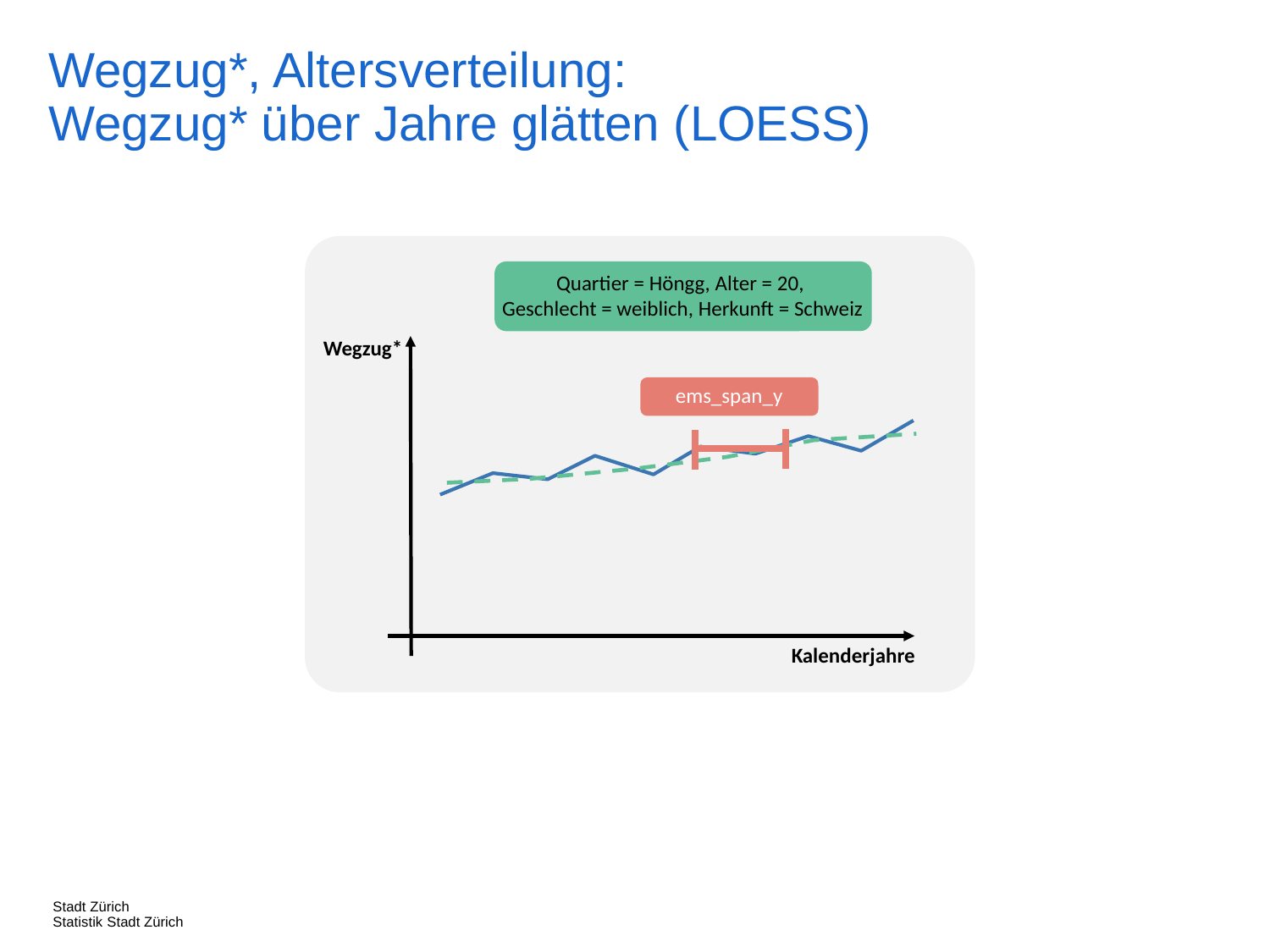

Wegzug*, Altersverteilung:
Wegzug* über Jahre glätten (LOESS)

Quartier = Höngg, Alter = 20,
Geschlecht = weiblich, Herkunft = Schweiz
Wegzug*
ems_span_y

Kalenderjahre
Stadt Zürich
Statistik Stadt Zürich